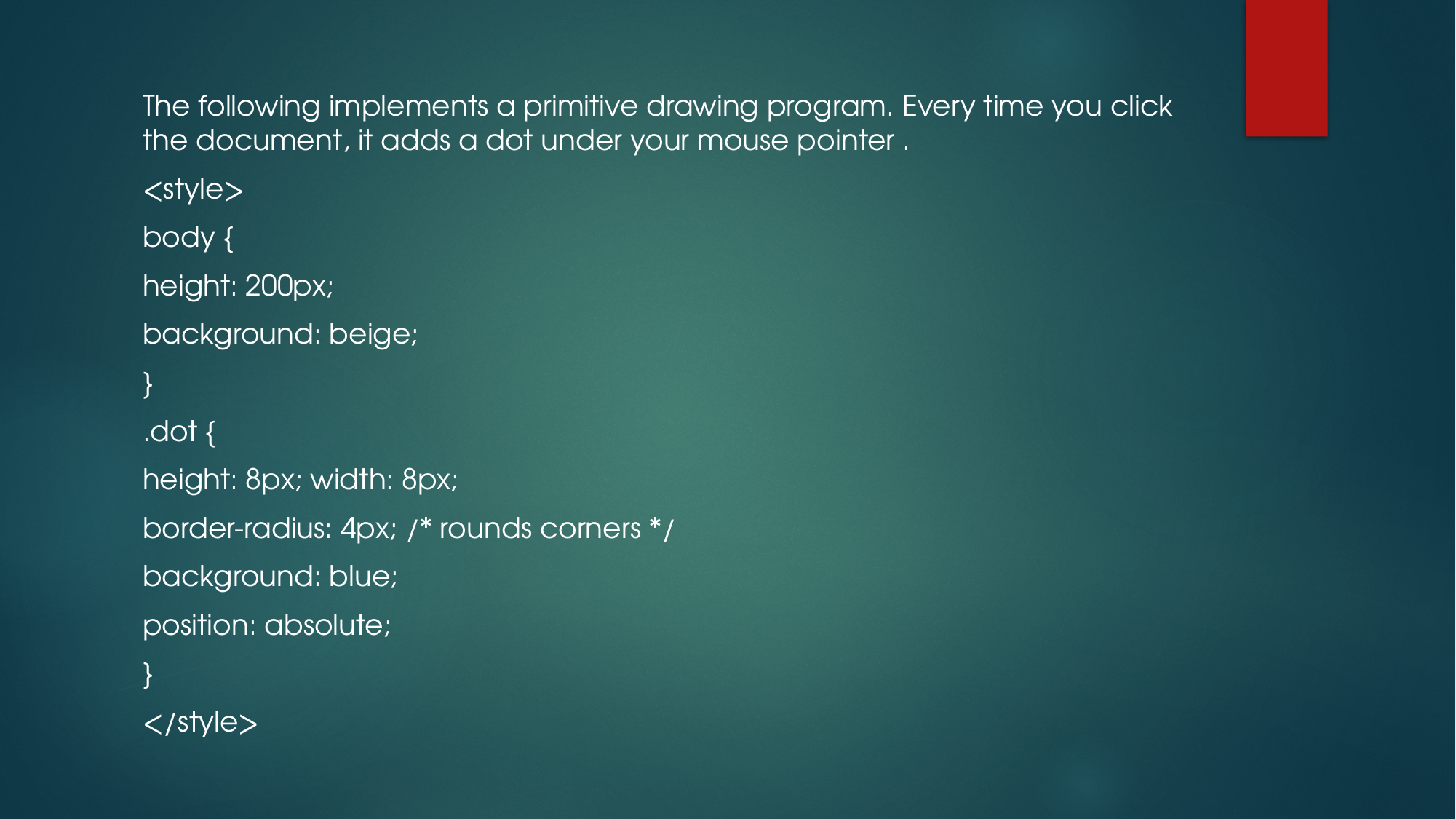

The following implements a primitive drawing program. Every time you click the document, it adds a dot under your mouse pointer .
<style>
body {
height: 200px;
background: beige;
}
.dot {
height: 8px; width: 8px;
border-radius: 4px; /* rounds corners */
background: blue;
position: absolute;
}
</style>